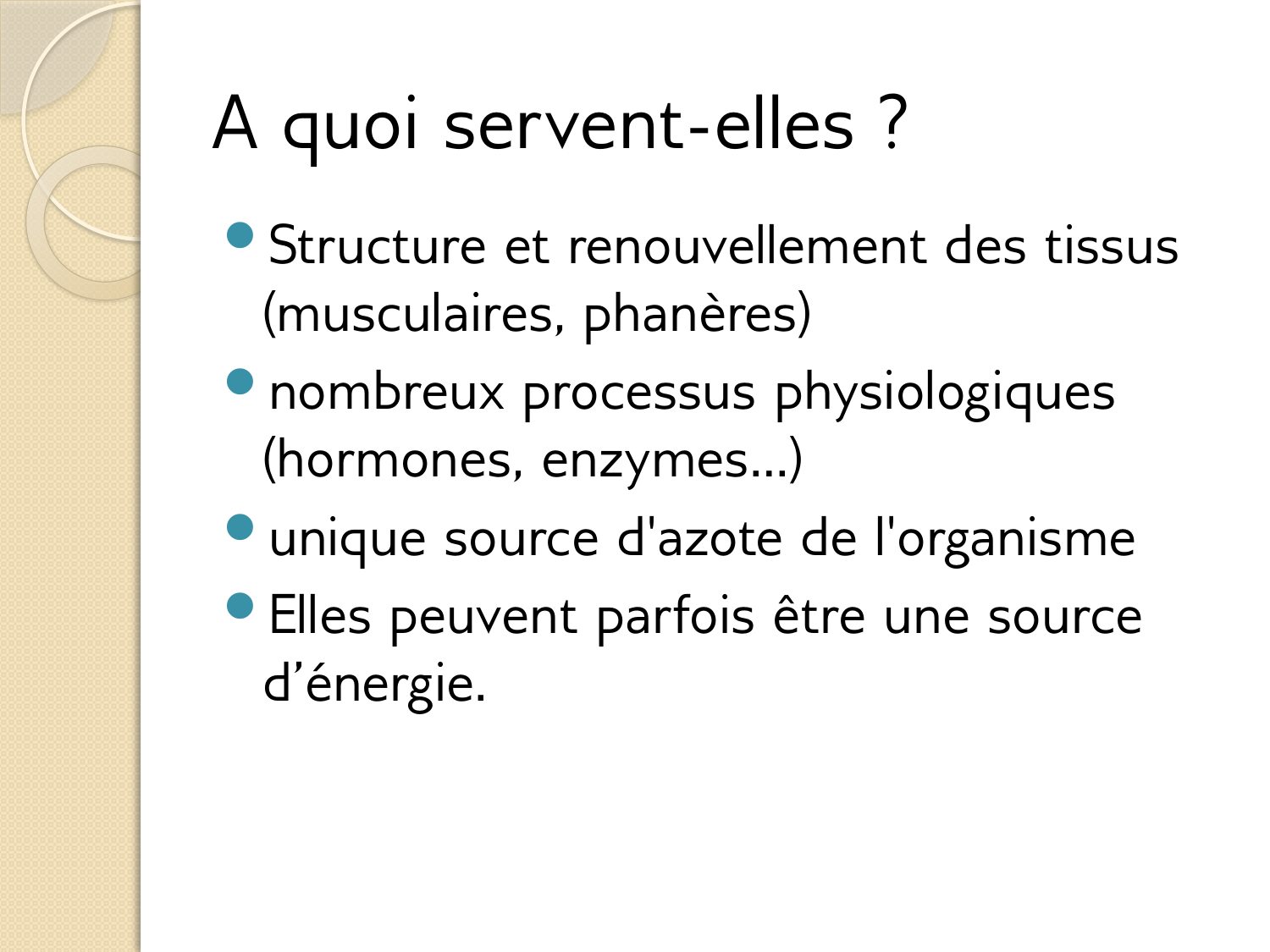

# A quoi servent-elles ?
Structure et renouvellement des tissus (musculaires, phanères)
nombreux processus physiologiques (hormones, enzymes…)
unique source d'azote de l'organisme
Elles peuvent parfois être une source d’énergie.